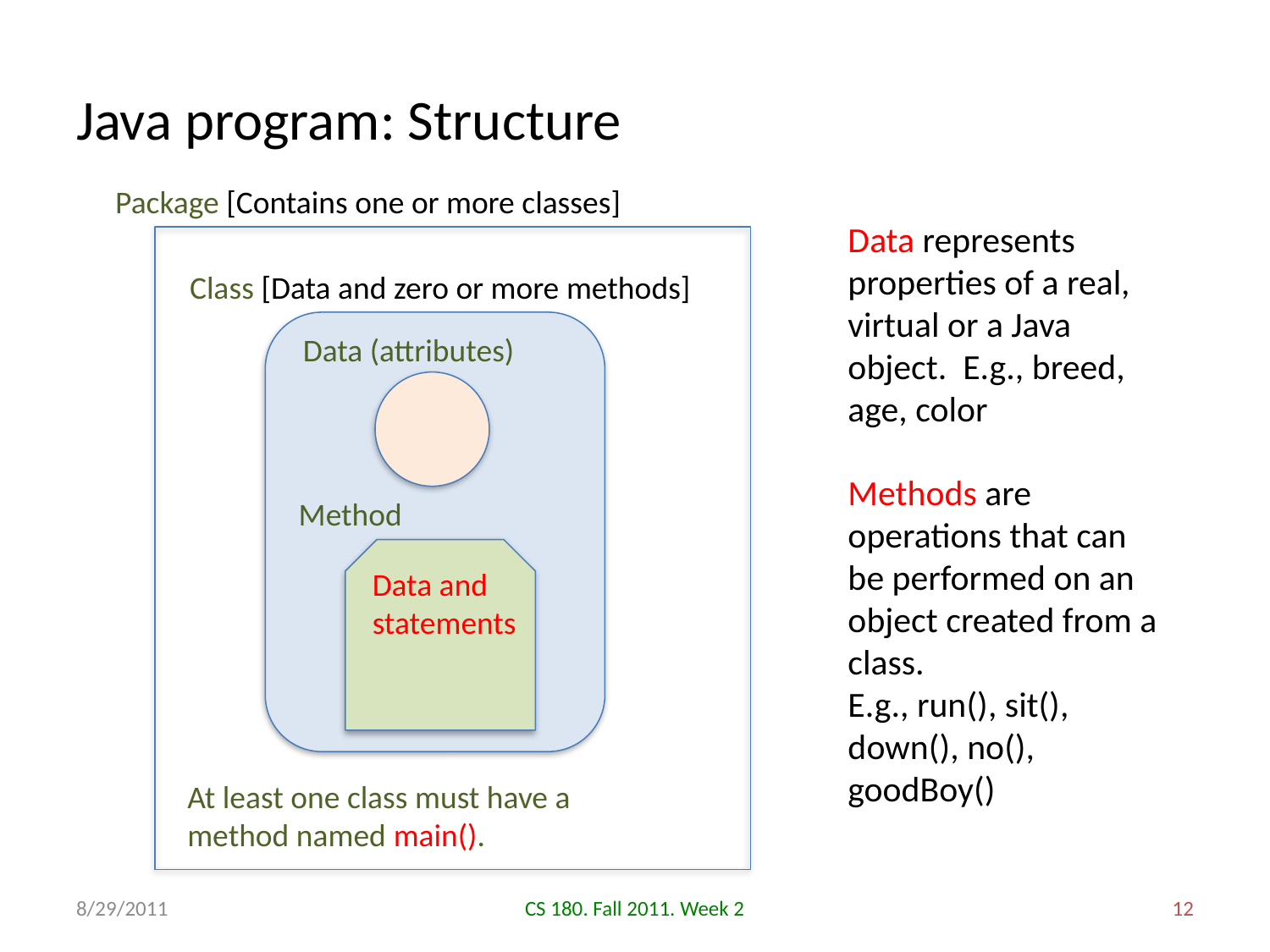

# Java program: Structure
Package [Contains one or more classes]
Data represents properties of a real, virtual or a Java object.  E.g., breed, age, color

Class [Data and zero or more methods]

Data (attributes)

Methods are operations that can be performed on an object created from a class.
E.g., run(), sit(), down(), no(), goodBoy()
Method

Data and
statements
At least one class must have a
method named main().
8/29/2011
CS 180. Fall 2011. Week 2
12